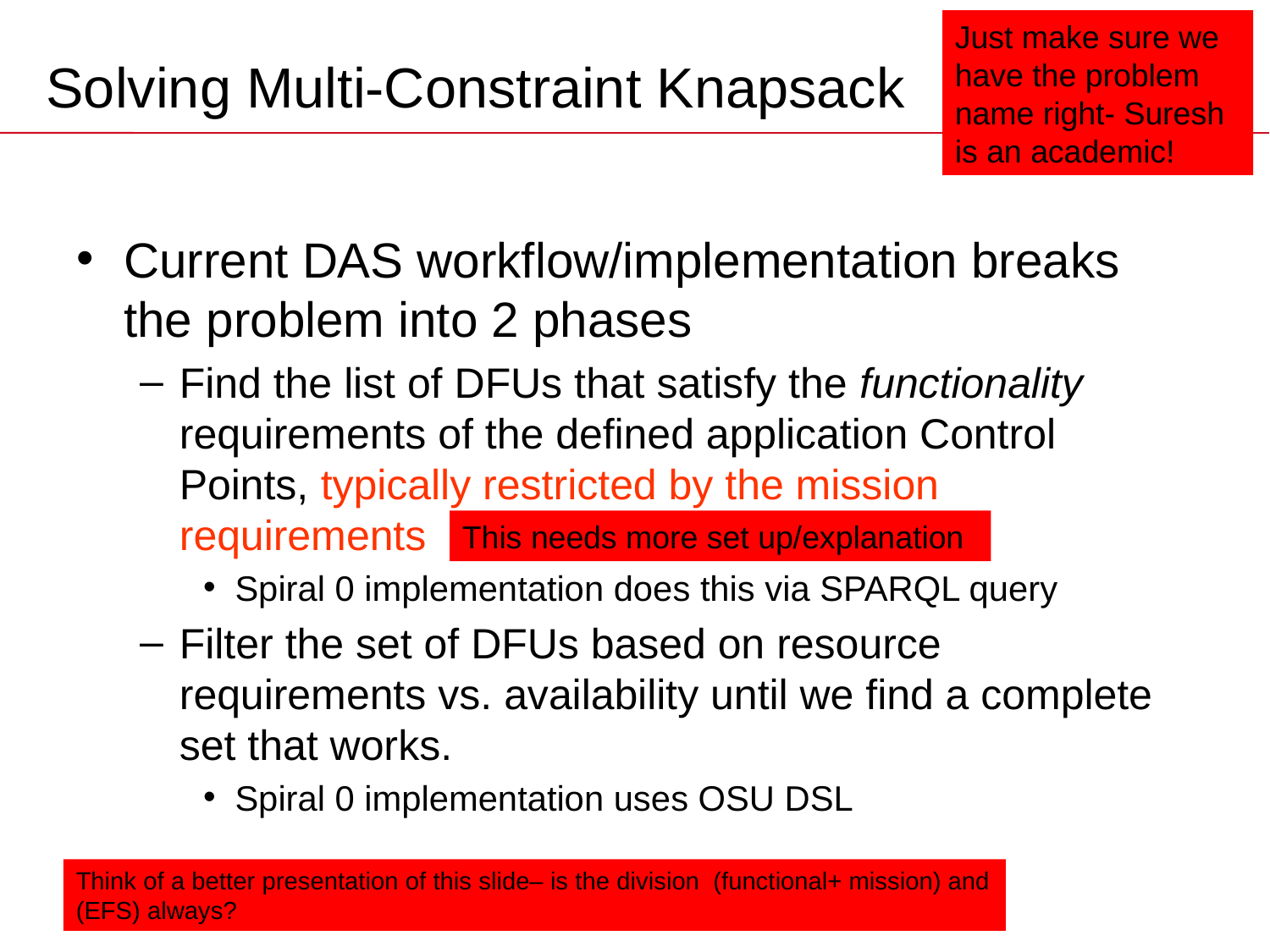

Just make sure we have the problem name right- Suresh is an academic!
# Solving Multi-Constraint Knapsack
Current DAS workflow/implementation breaks the problem into 2 phases
Find the list of DFUs that satisfy the functionality requirements of the defined application Control Points, typically restricted by the mission requirements
Spiral 0 implementation does this via SPARQL query
Filter the set of DFUs based on resource requirements vs. availability until we find a complete set that works.
Spiral 0 implementation uses OSU DSL
This needs more set up/explanation
Think of a better presentation of this slide– is the division  (functional+ mission) and (EFS) always?
53